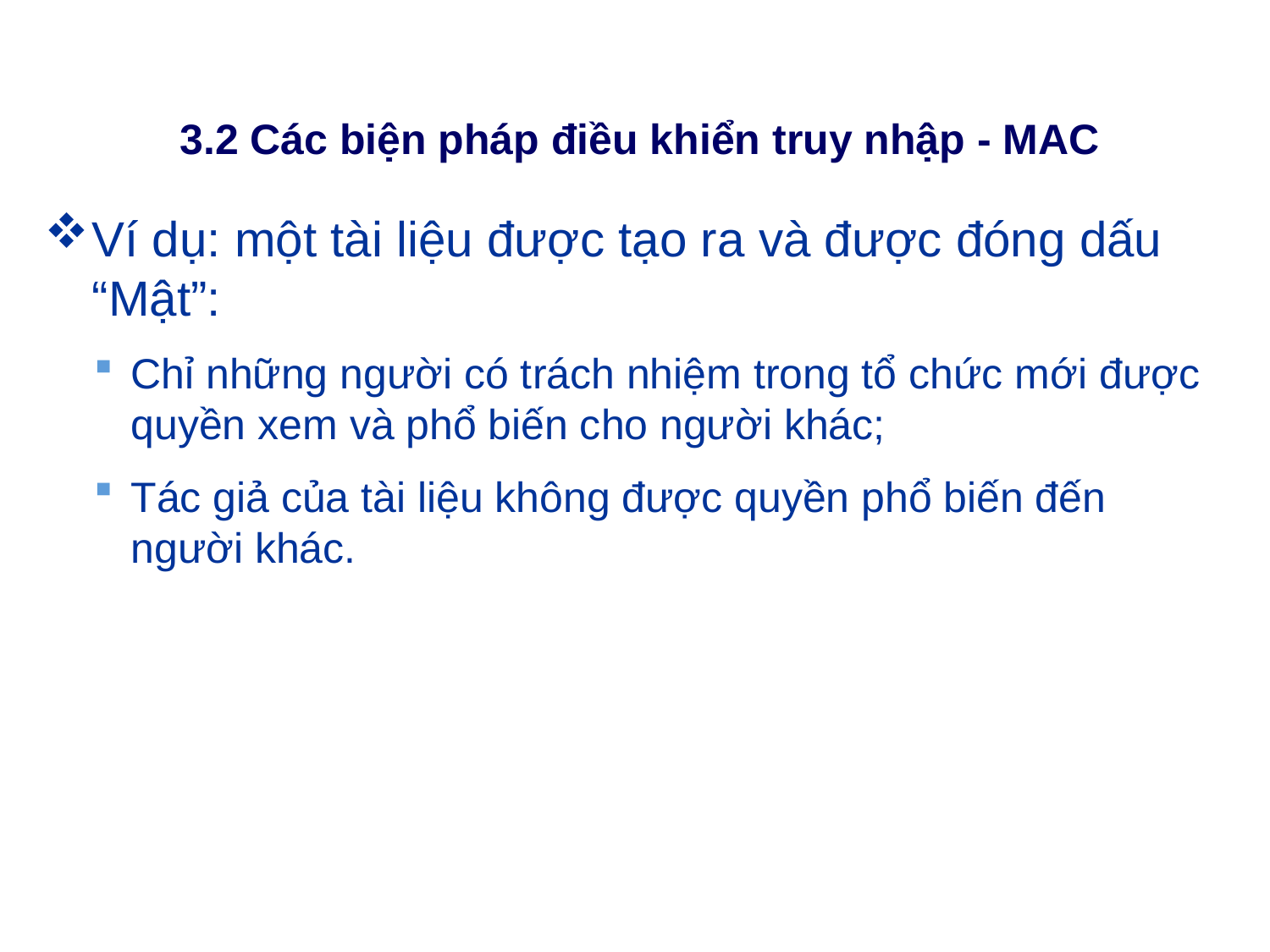

# 3.2 Các biện pháp điều khiển truy nhập - MAC
Ví dụ: một tài liệu được tạo ra và được đóng dấu “Mật”:
Chỉ những người có trách nhiệm trong tổ chức mới được quyền xem và phổ biến cho người khác;
Tác giả của tài liệu không được quyền phổ biến đến người khác.